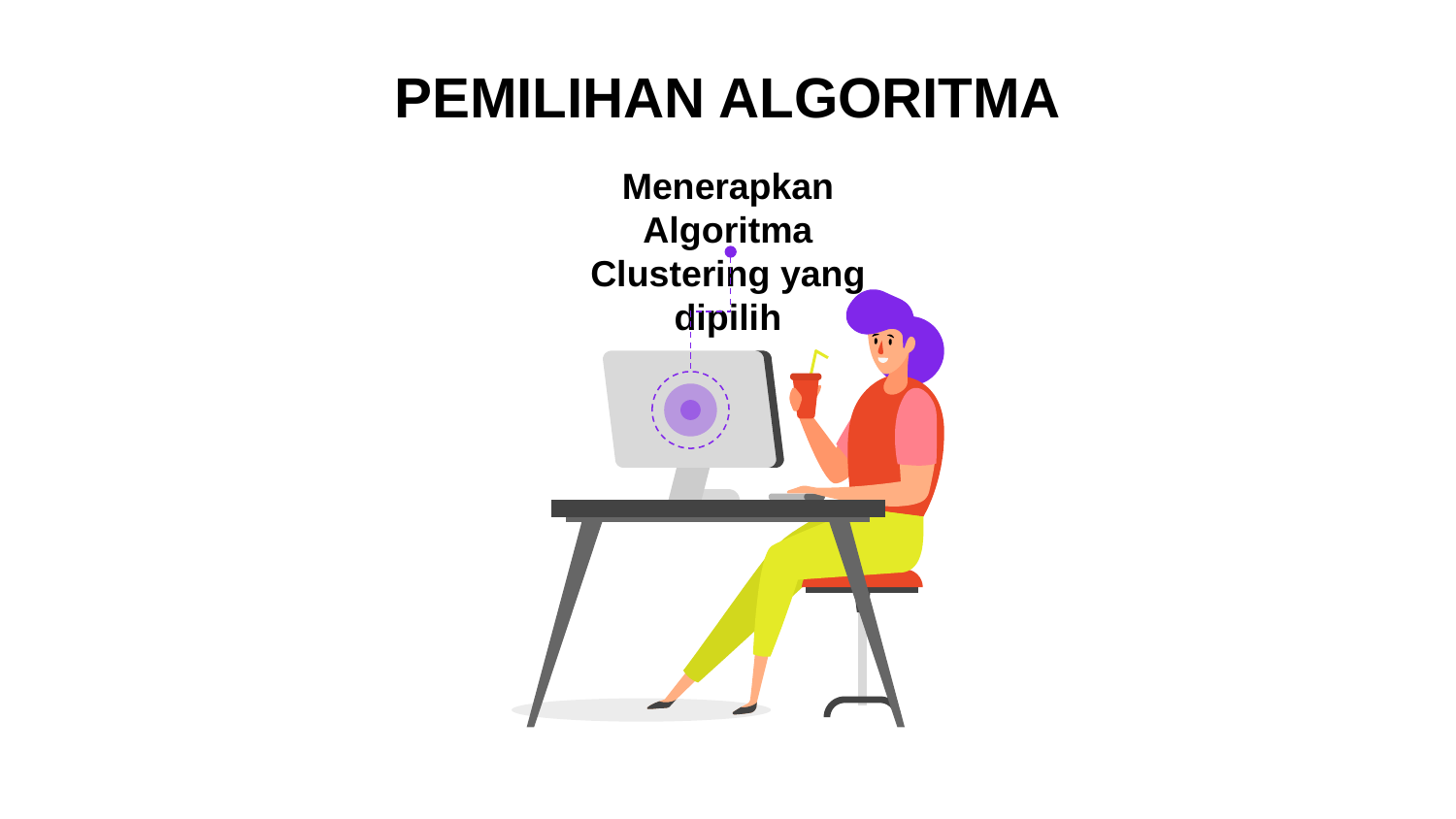

# PEMILIHAN ALGORITMA
Menerapkan Algoritma Clustering yang dipilih